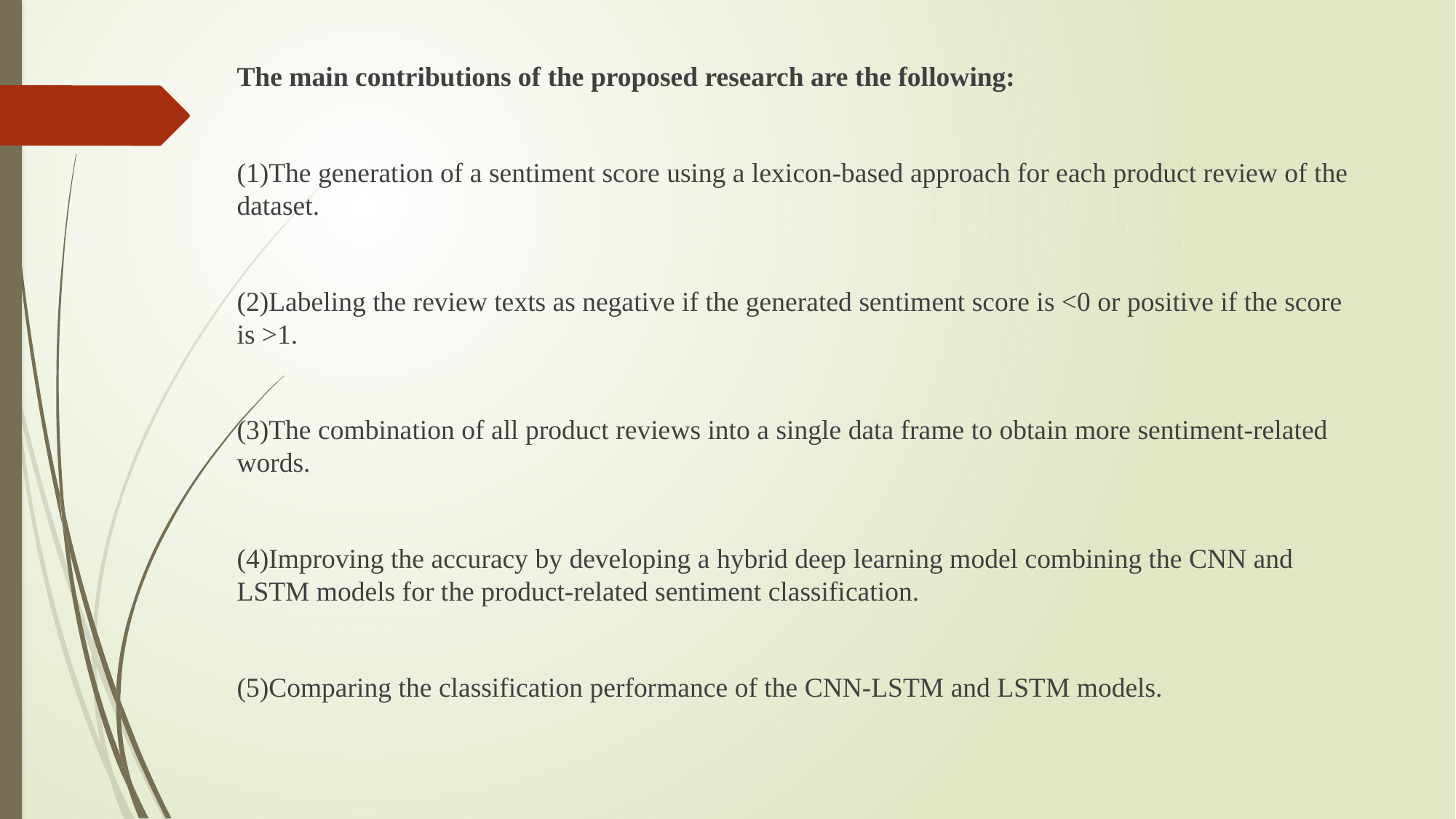

The main contributions of the proposed research are the following:

(1)The generation of a sentiment score using a lexicon-based approach for each product review of the dataset.

(2)Labeling the review texts as negative if the generated sentiment score is <0 or positive if the score is >1.

(3)The combination of all product reviews into a single data frame to obtain more sentiment-related words.

(4)Improving the accuracy by developing a hybrid deep learning model combining the CNN and LSTM models for the product-related sentiment classification.

(5)Comparing the classification performance of the CNN-LSTM and LSTM models.